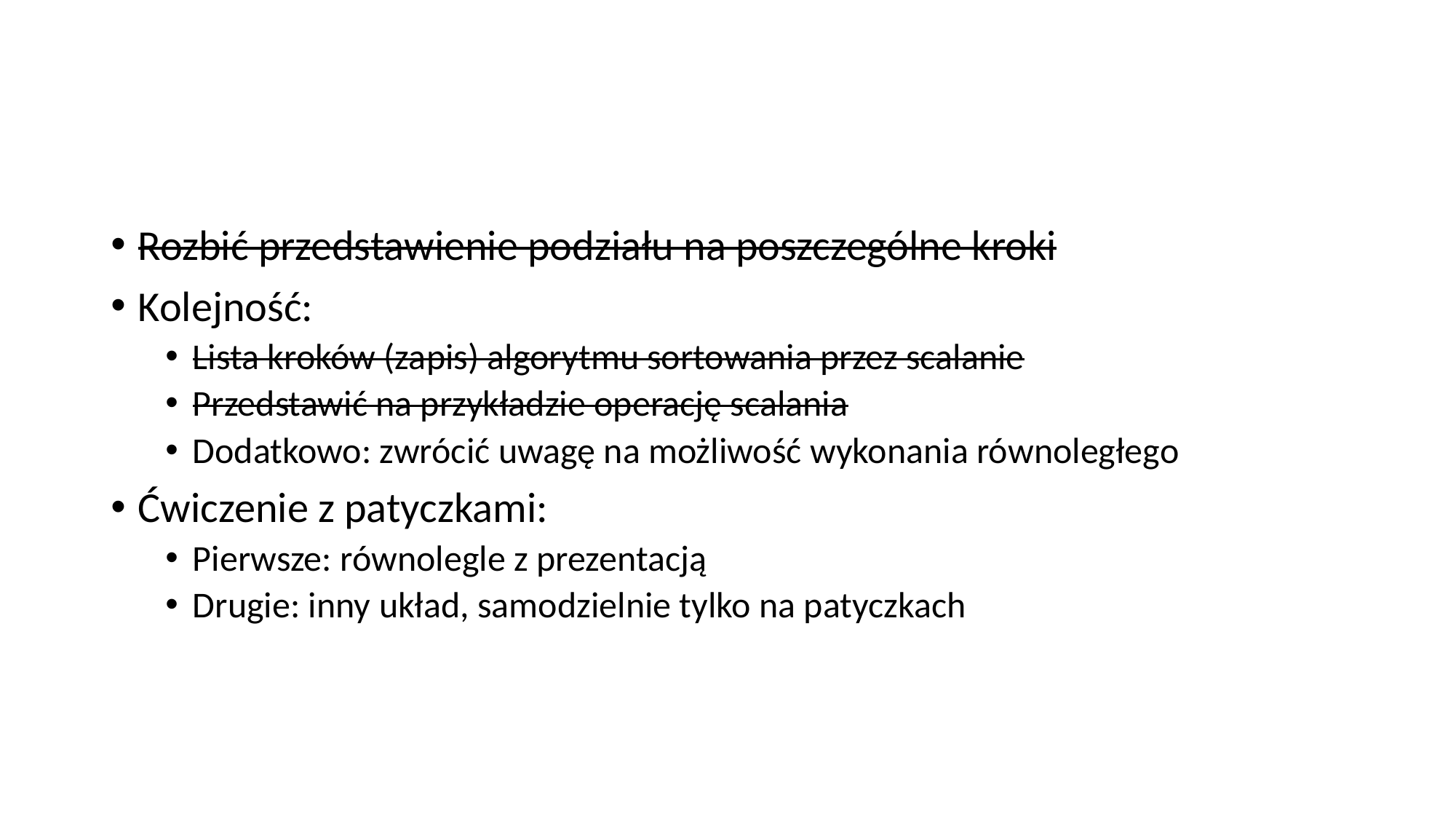

#
Rozbić przedstawienie podziału na poszczególne kroki
Kolejność:
Lista kroków (zapis) algorytmu sortowania przez scalanie
Przedstawić na przykładzie operację scalania
Dodatkowo: zwrócić uwagę na możliwość wykonania równoległego
Ćwiczenie z patyczkami:
Pierwsze: równolegle z prezentacją
Drugie: inny układ, samodzielnie tylko na patyczkach